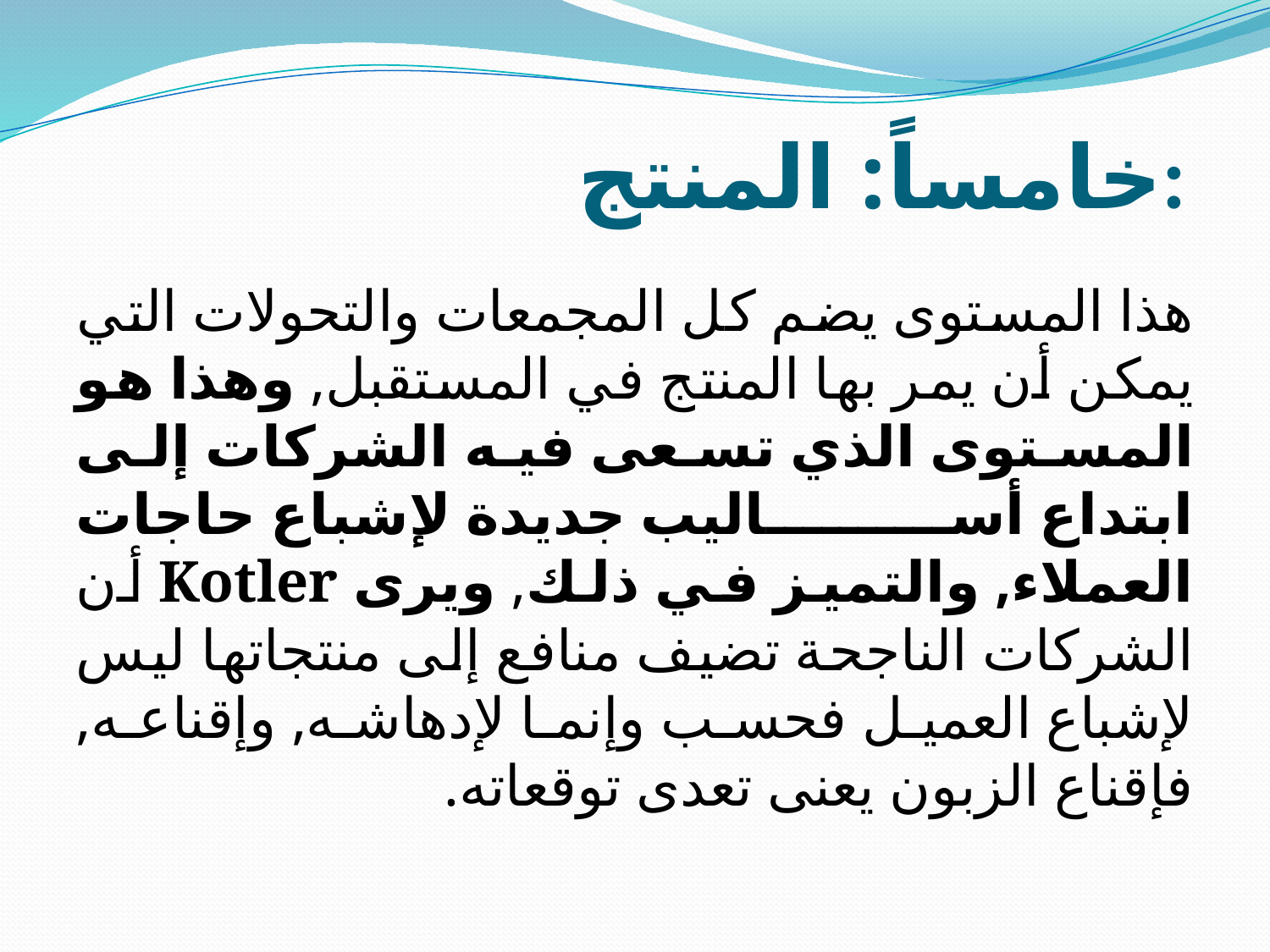

# خامساً: المنتج:
هذا المستوى يضم كل المجمعات والتحولات التي يمكن أن يمر بها المنتج في المستقبل, وهذا هو المستوى الذي تسعى فيه الشركات إلى ابتداع أساليب جديدة لإشباع حاجات العملاء, والتميز في ذلك, ويرى Kotler أن الشركات الناجحة تضيف منافع إلى منتجاتها ليس لإشباع العميل فحسب وإنما لإدهاشه, وإقناعه, فإقناع الزبون يعنى تعدى توقعاته.